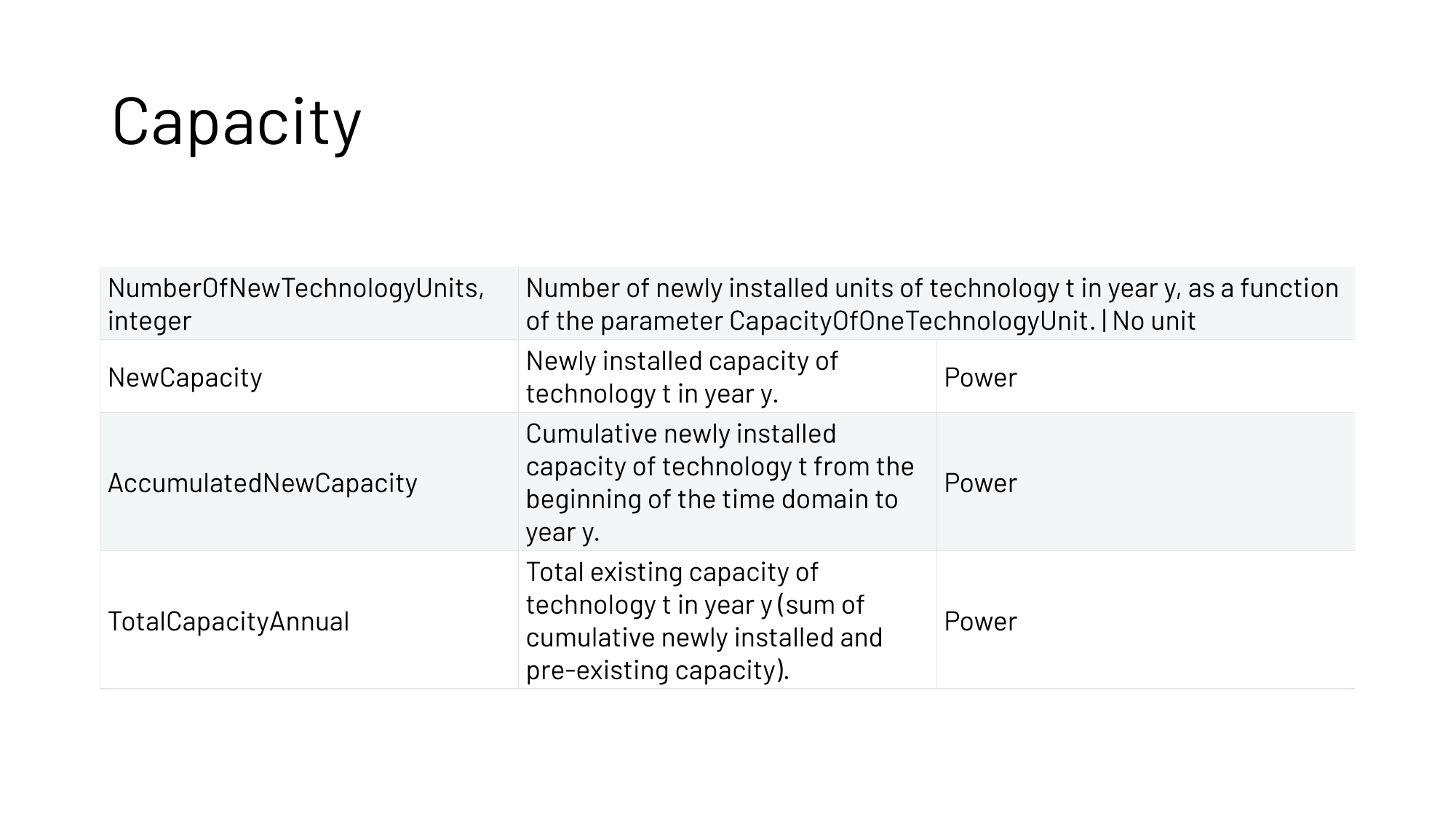

# Capacity
| NumberOfNewTechnologyUnits, integer | Number of newly installed units of technology t in year y, as a function of the parameter CapacityOfOneTechnologyUnit. | No unit |  |
| --- | --- | --- |
| NewCapacity | Newly installed capacity of technology t in year y. | Power |
| AccumulatedNewCapacity | Cumulative newly installed capacity of technology t from the beginning of the time domain to year y. | Power |
| TotalCapacityAnnual | Total existing capacity of technology t in year y (sum of cumulative newly installed and pre-existing capacity). | Power |